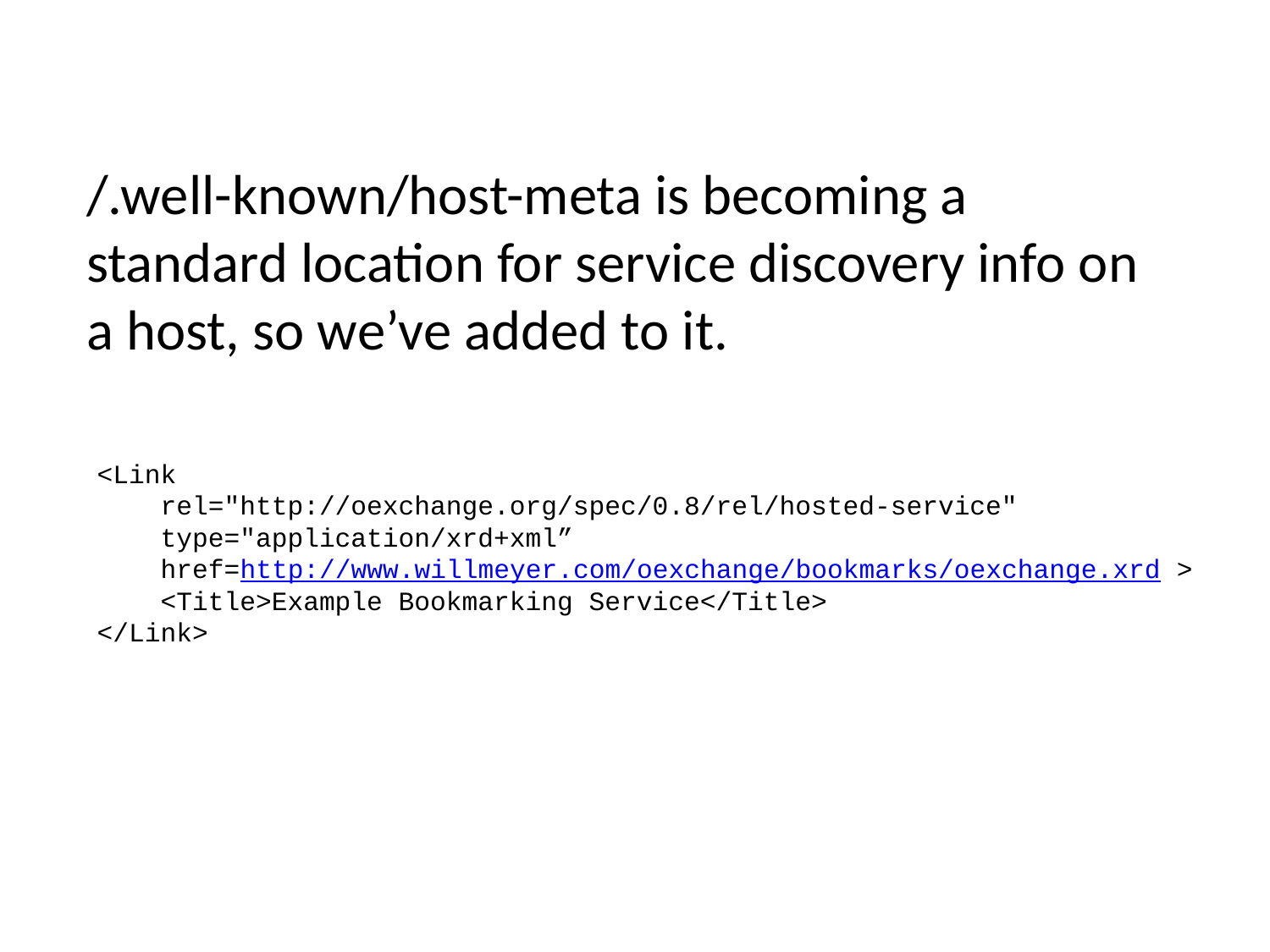

/.well-known/host-meta is becoming a standard location for service discovery info on a host, so we’ve added to it.
<Link
    rel="http://oexchange.org/spec/0.8/rel/hosted-service"
    type="application/xrd+xml”
    href=http://www.willmeyer.com/oexchange/bookmarks/oexchange.xrd >
    <Title>Example Bookmarking Service</Title>
</Link>